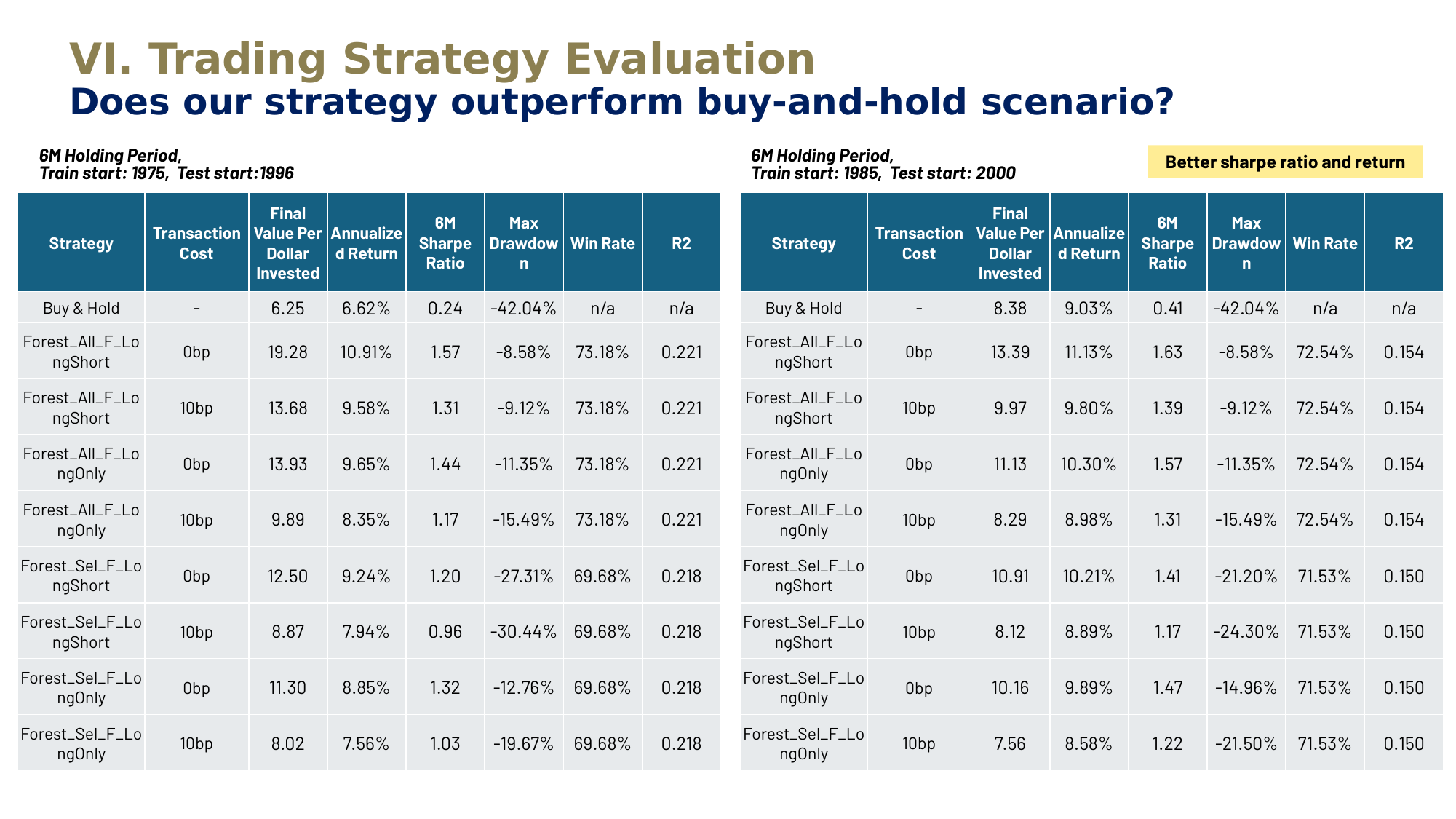

VI. Trading Strategy Evaluation
Does our strategy outperform buy-and-hold scenario?
6M Holding Period,
Train start: 1985,  Test start: 2000
6M Holding Period,
Train start: 1975,  Test start:1996
Better sharpe ratio and return
| Strategy | Transaction Cost | Final Value Per Dollar Invested | Annualized Return | 6M Sharpe Ratio | Max Drawdown | Win Rate | R2 |
| --- | --- | --- | --- | --- | --- | --- | --- |
| Buy & Hold | - | 8.38 | 9.03% | 0.41 | -42.04% | n/a | n/a |
| Forest\_All\_F\_LongShort | 0bp | 13.39 | 11.13% | 1.63 | -8.58% | 72.54% | 0.154 |
| Forest\_All\_F\_LongShort | 10bp | 9.97 | 9.80% | 1.39 | -9.12% | 72.54% | 0.154 |
| Forest\_All\_F\_LongOnly | 0bp | 11.13 | 10.30% | 1.57 | -11.35% | 72.54% | 0.154 |
| Forest\_All\_F\_LongOnly | 10bp | 8.29 | 8.98% | 1.31 | -15.49% | 72.54% | 0.154 |
| Forest\_Sel\_F\_LongShort | 0bp | 10.91 | 10.21% | 1.41 | -21.20% | 71.53% | 0.150 |
| Forest\_Sel\_F\_LongShort | 10bp | 8.12 | 8.89% | 1.17 | -24.30% | 71.53% | 0.150 |
| Forest\_Sel\_F\_LongOnly | 0bp | 10.16 | 9.89% | 1.47 | -14.96% | 71.53% | 0.150 |
| Forest\_Sel\_F\_LongOnly | 10bp | 7.56 | 8.58% | 1.22 | -21.50% | 71.53% | 0.150 |
| Strategy | Transaction Cost | Final Value Per Dollar Invested | Annualized Return | 6M Sharpe Ratio | Max Drawdown | Win Rate | R2 |
| --- | --- | --- | --- | --- | --- | --- | --- |
| Buy & Hold | - | 6.25 | 6.62% | 0.24 | -42.04% | n/a | n/a |
| Forest\_All\_F\_LongShort | 0bp | 19.28 | 10.91% | 1.57 | -8.58% | 73.18% | 0.221 |
| Forest\_All\_F\_LongShort | 10bp | 13.68 | 9.58% | 1.31 | -9.12% | 73.18% | 0.221 |
| Forest\_All\_F\_LongOnly | 0bp | 13.93 | 9.65% | 1.44 | -11.35% | 73.18% | 0.221 |
| Forest\_All\_F\_LongOnly | 10bp | 9.89 | 8.35% | 1.17 | -15.49% | 73.18% | 0.221 |
| Forest\_Sel\_F\_LongShort | 0bp | 12.50 | 9.24% | 1.20 | -27.31% | 69.68% | 0.218 |
| Forest\_Sel\_F\_LongShort | 10bp | 8.87 | 7.94% | 0.96 | -30.44% | 69.68% | 0.218 |
| Forest\_Sel\_F\_LongOnly | 0bp | 11.30 | 8.85% | 1.32 | -12.76% | 69.68% | 0.218 |
| Forest\_Sel\_F\_LongOnly | 10bp | 8.02 | 7.56% | 1.03 | -19.67% | 69.68% | 0.218 |